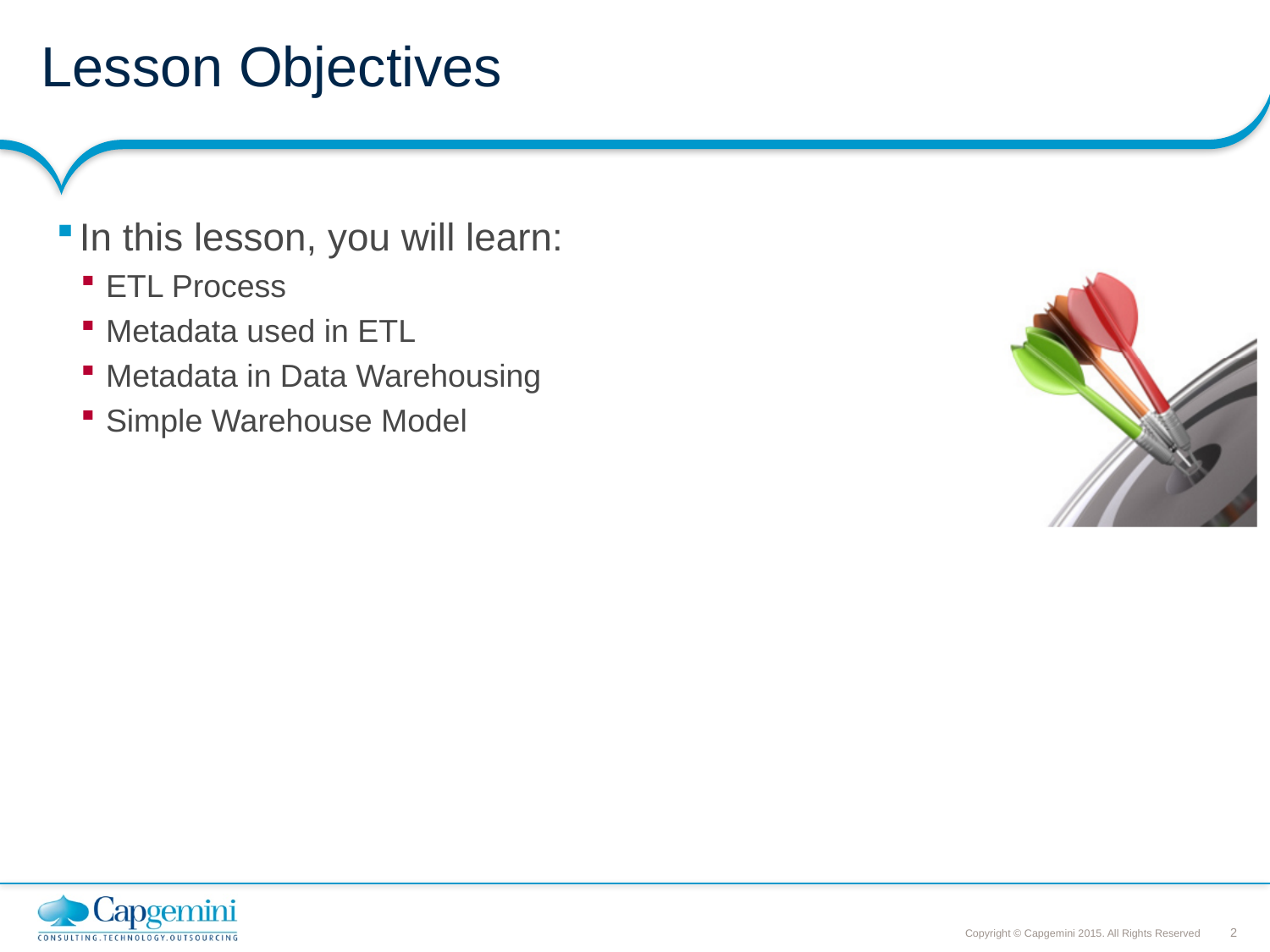

# Lesson Objectives
In this lesson, you will learn:
ETL Process
Metadata used in ETL
Metadata in Data Warehousing
Simple Warehouse Model